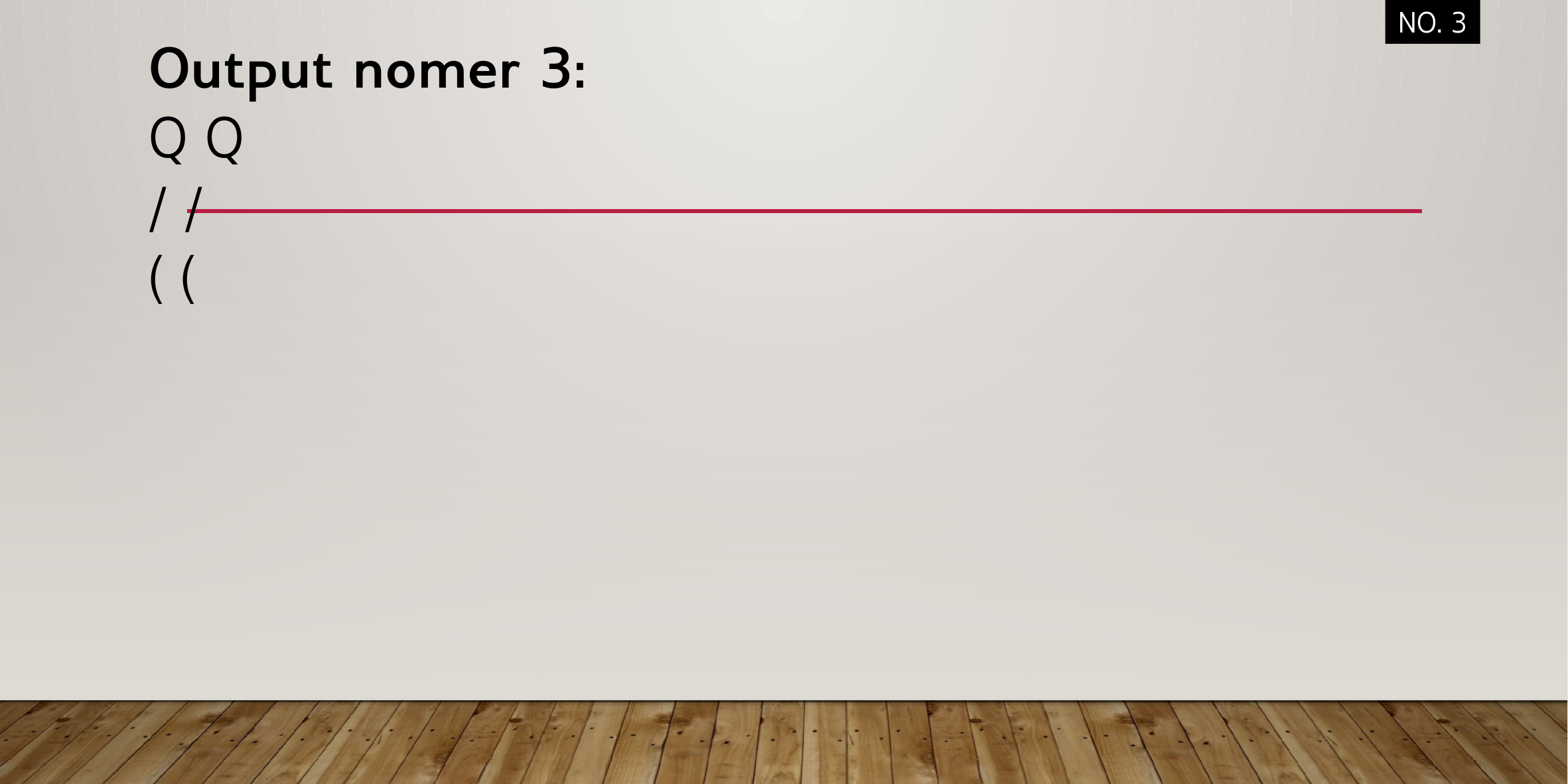

NO. 3
Output nomer 3:
Q Q
/ /
( (